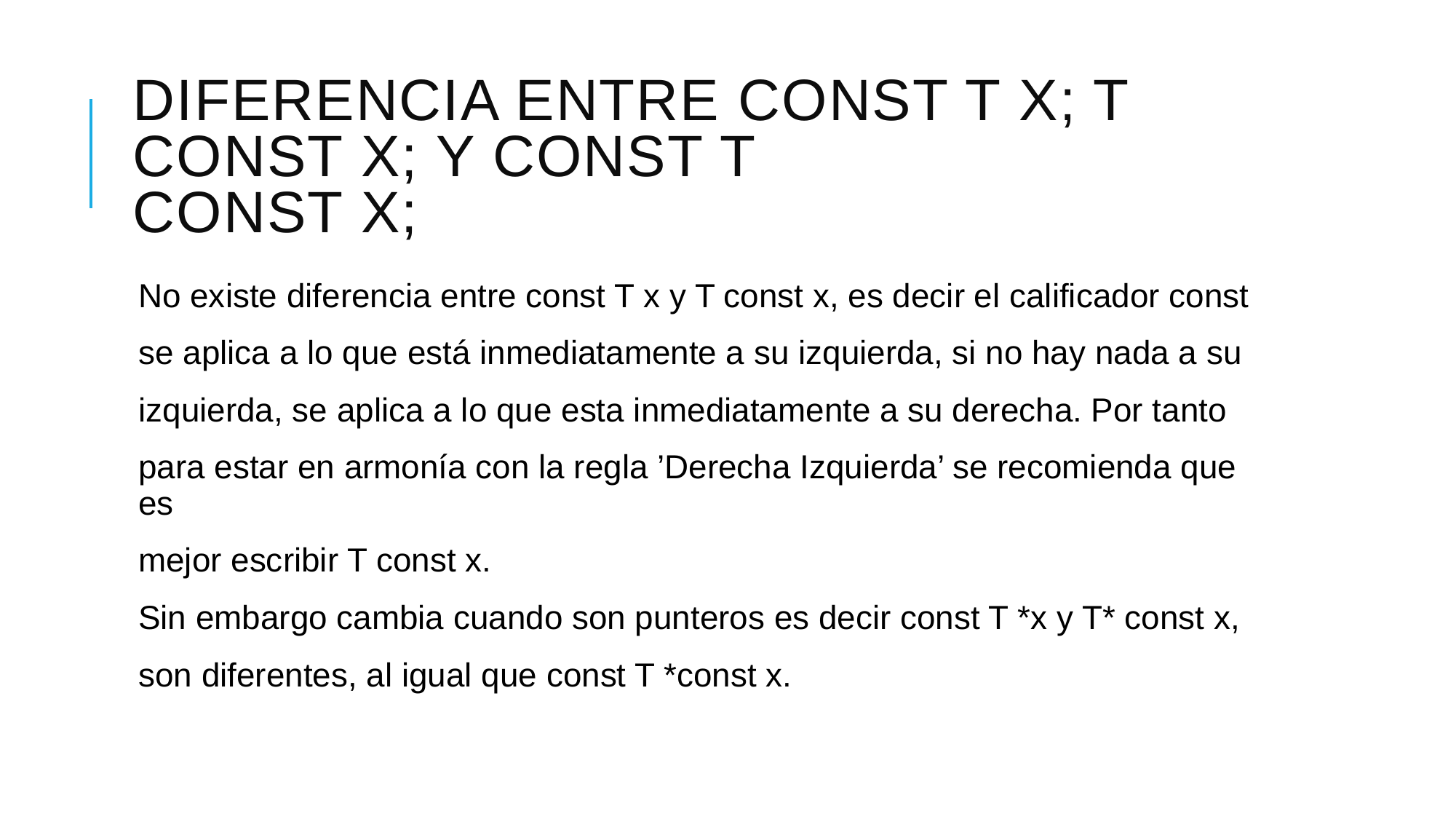

# Diferencia entre const T x; T const x; y const T const x;
No existe diferencia entre const T x y T const x, es decir el calificador const
se aplica a lo que está inmediatamente a su izquierda, si no hay nada a su
izquierda, se aplica a lo que esta inmediatamente a su derecha. Por tanto
para estar en armonía con la regla ’Derecha Izquierda’ se recomienda que es
mejor escribir T const x.
Sin embargo cambia cuando son punteros es decir const T *x y T* const x,
son diferentes, al igual que const T *const x.